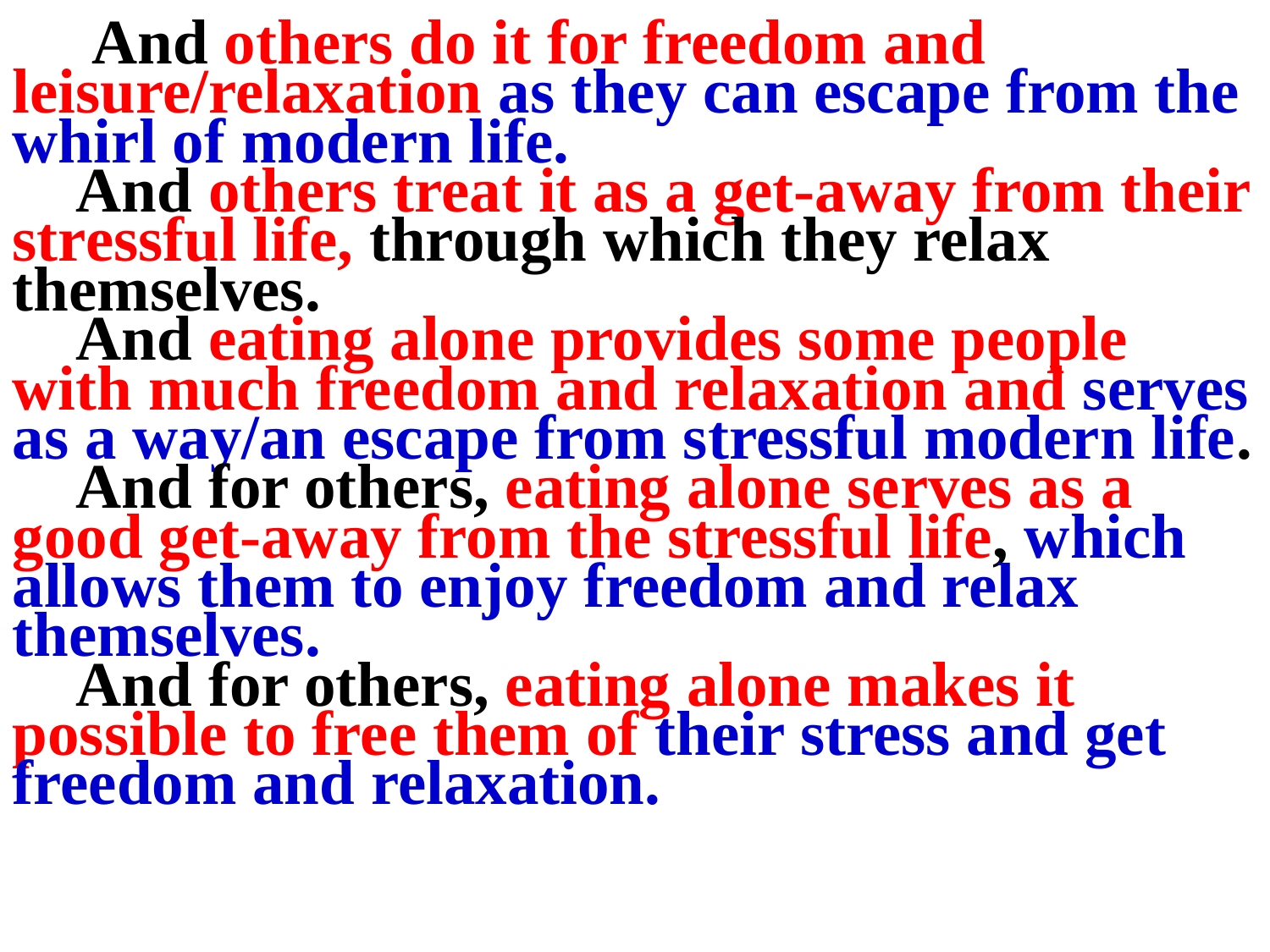

And others do it for freedom and leisure/relaxation as they can escape from the whirl of modern life.
And others treat it as a get-away from their stressful life, through which they relax themselves.
And eating alone provides some people with much freedom and relaxation and serves as a way/an escape from stressful modern life.
And for others, eating alone serves as a good get-away from the stressful life, which allows them to enjoy freedom and relax themselves.
And for others, eating alone makes it possible to free them of their stress and get freedom and relaxation.